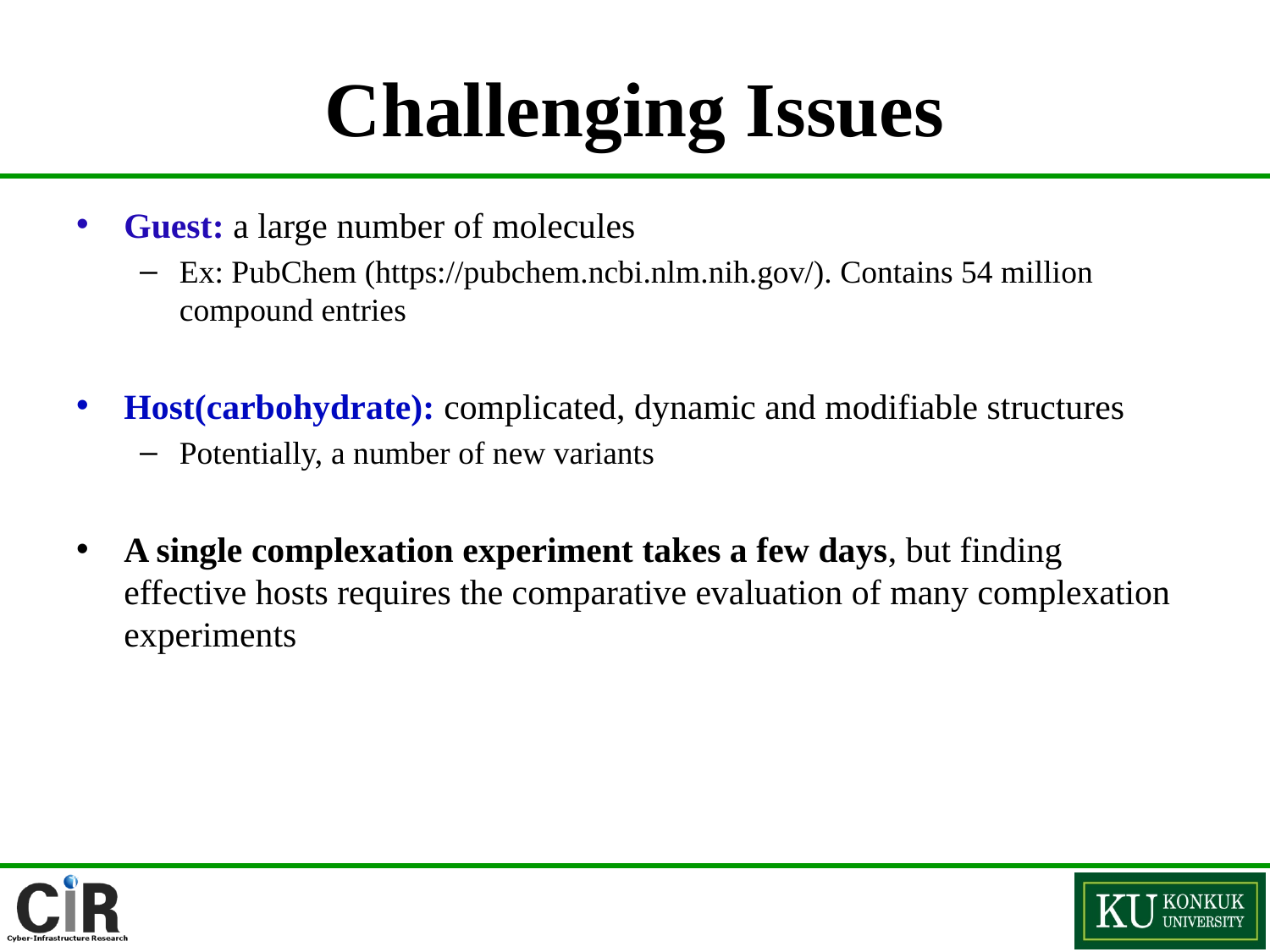

# Challenging Issues
Guest: a large number of molecules
Ex: PubChem (https://pubchem.ncbi.nlm.nih.gov/). Contains 54 million compound entries

Host(carbohydrate): complicated, dynamic and modifiable structures
Potentially, a number of new variants

A single complexation experiment takes a few days, but finding effective hosts requires the comparative evaluation of many complexation experiments